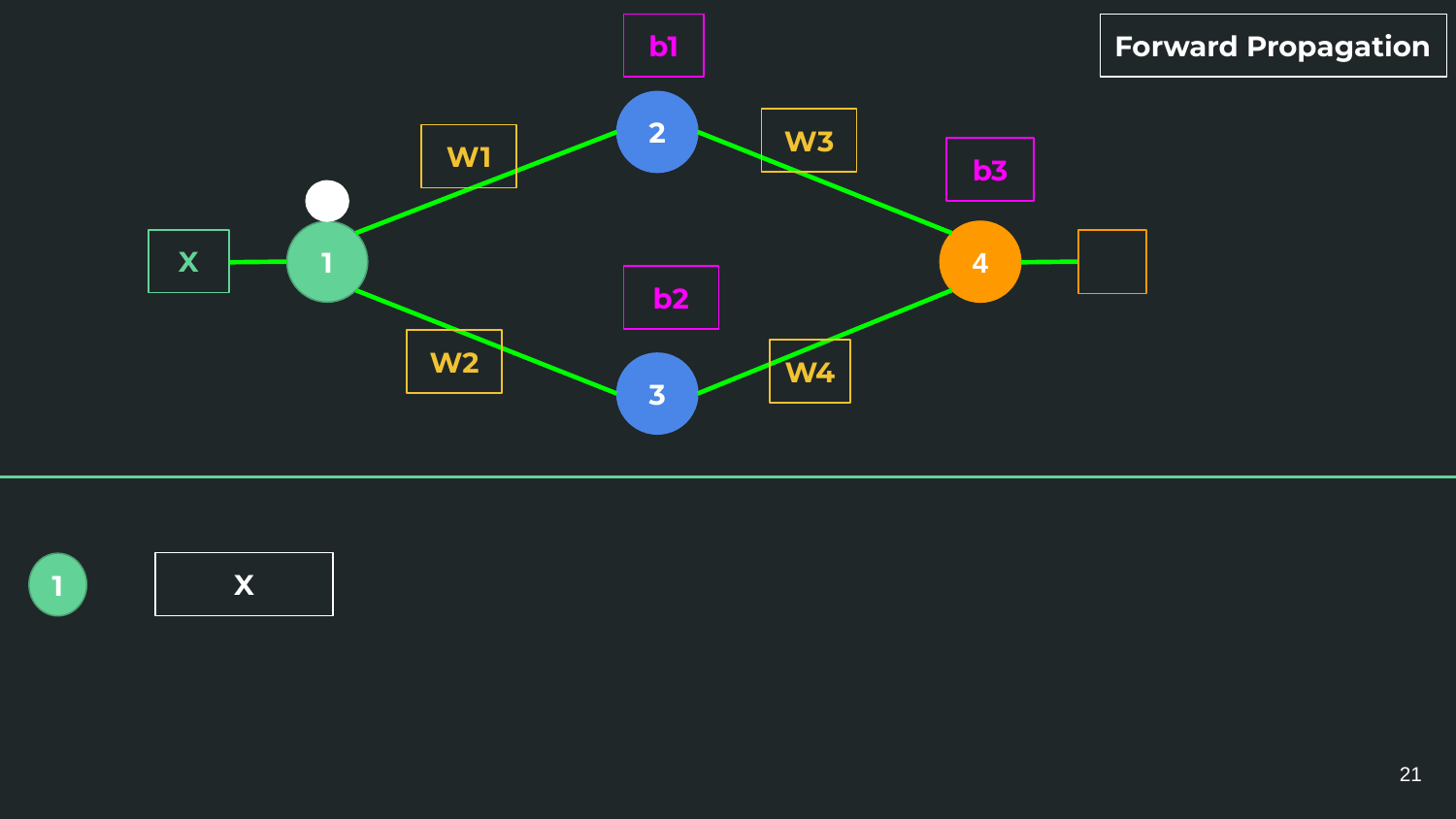

b1
Forward Propagation
2
W3
W1
b3

1
4
X

b2
W2
W4
3
X
1
21